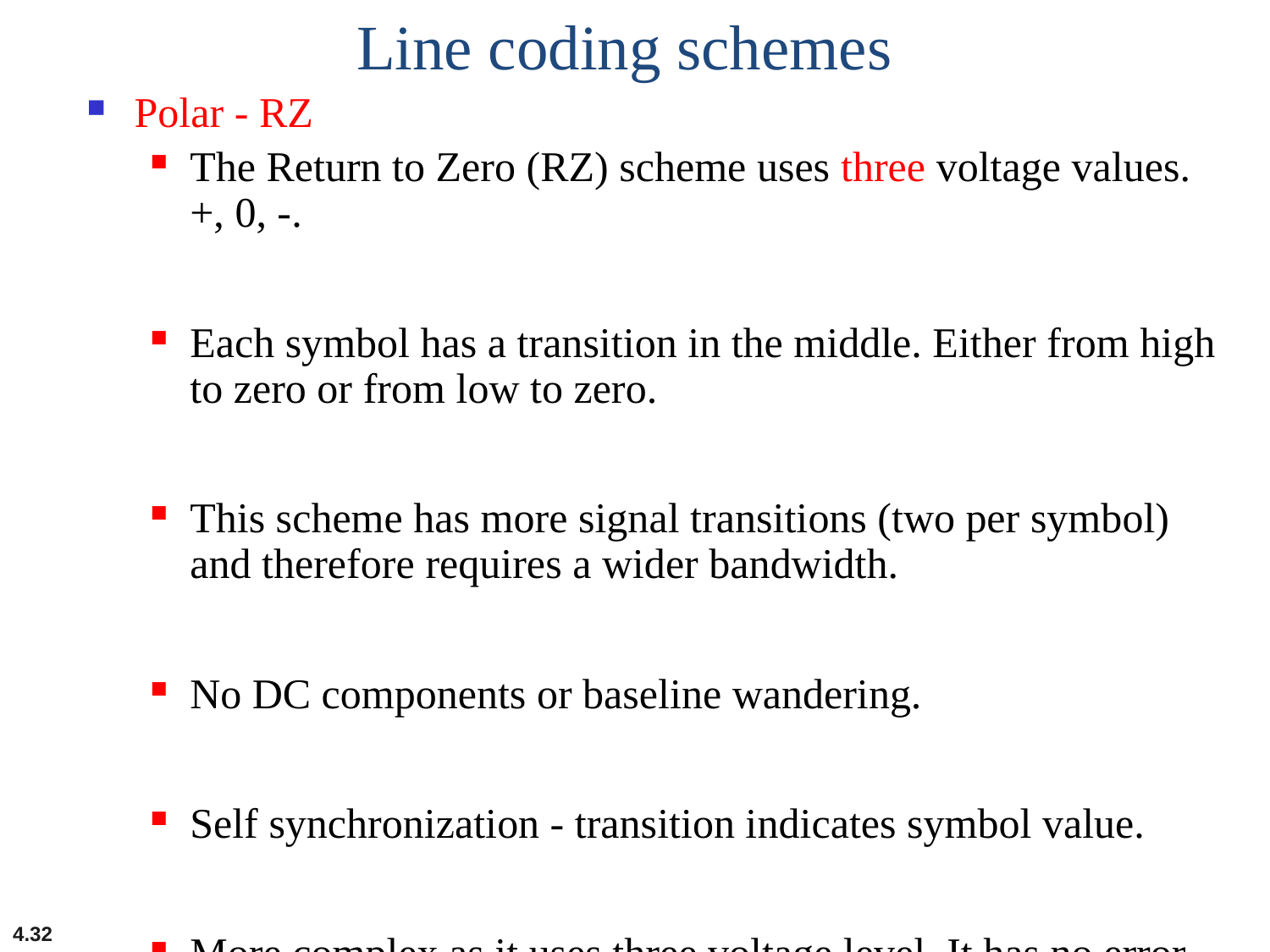

# Line coding schemes
Polar - RZ
The Return to Zero (RZ) scheme uses three voltage values. +, 0, -.

Each symbol has a transition in the middle. Either from high to zero or from low to zero.

This scheme has more signal transitions (two per symbol) and therefore requires a wider bandwidth.

No DC components or baseline wandering.

Self synchronization - transition indicates symbol value.

More complex as it uses three voltage level. It has no error detection capability.
4.32